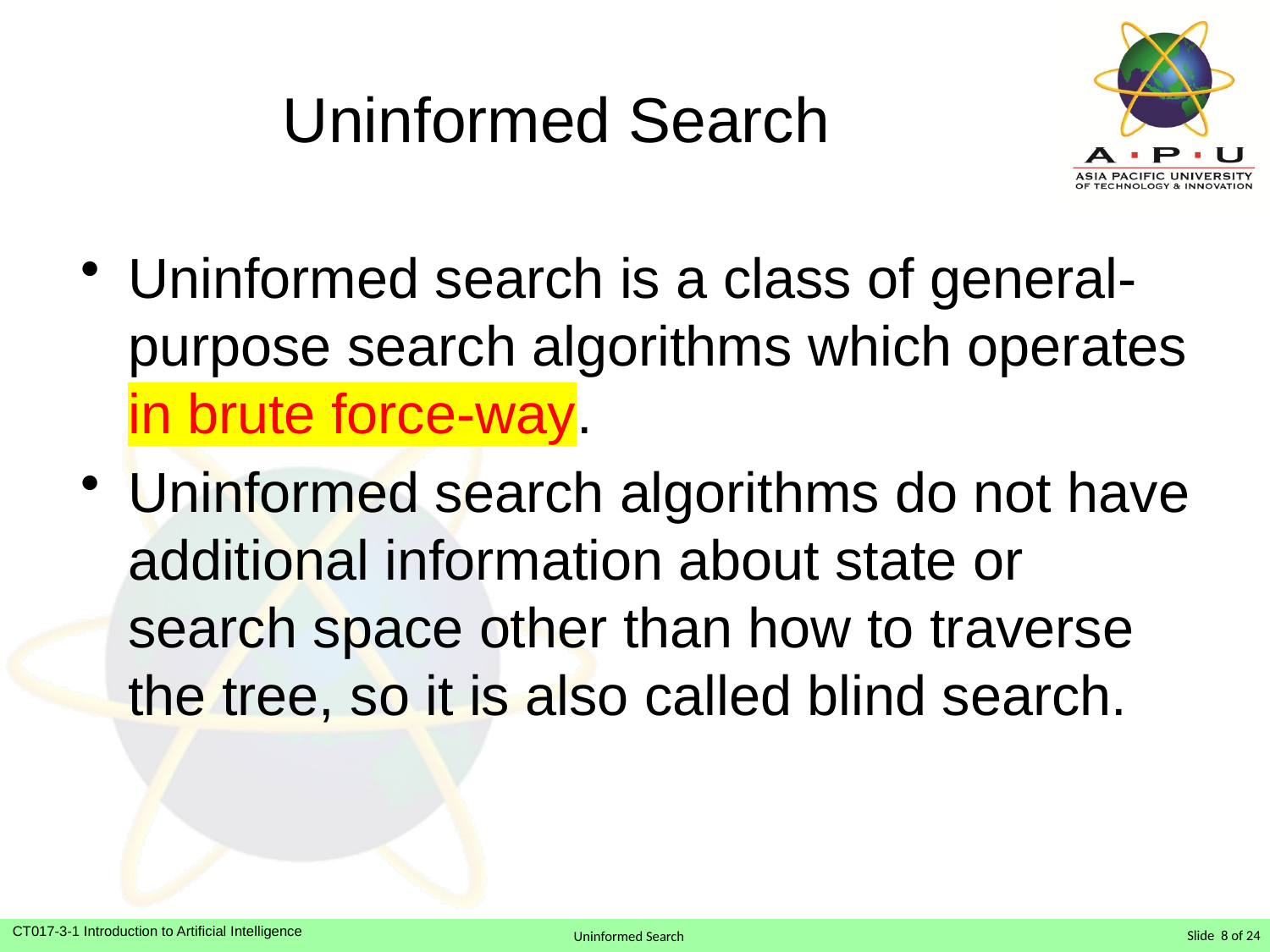

# Uninformed Search
Uninformed search is a class of general-purpose search algorithms which operates in brute force-way.
Uninformed search algorithms do not have additional information about state or search space other than how to traverse the tree, so it is also called blind search.